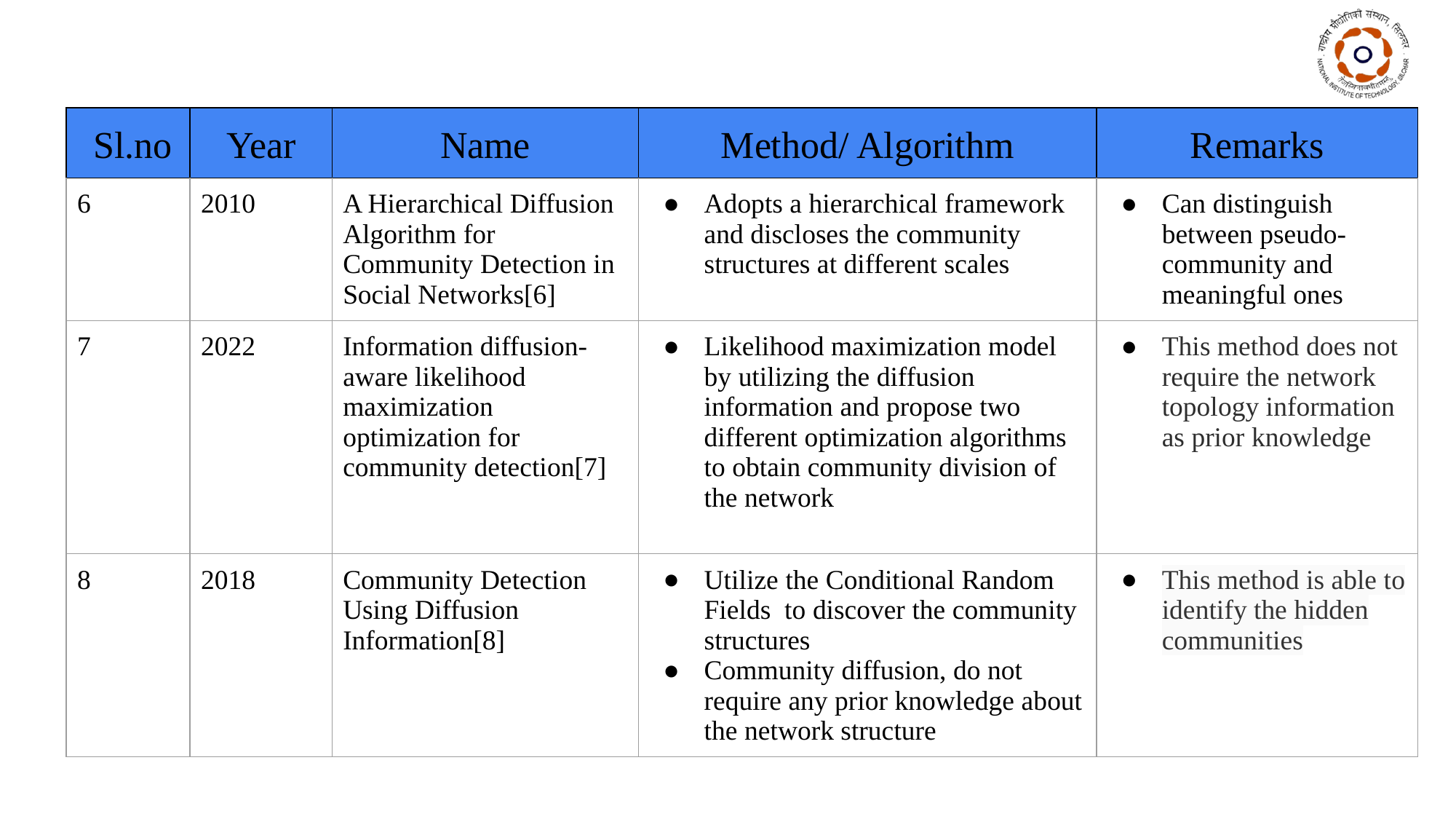

| Sl.no | Year | Name | Method/ Algorithm | Remarks |
| --- | --- | --- | --- | --- |
| 6 | 2010 | A Hierarchical Diffusion Algorithm for Community Detection in Social Networks[6] | Adopts a hierarchical framework and discloses the community structures at different scales | Can distinguish between pseudo-community and meaningful ones |
| 7 | 2022 | Information diffusion-aware likelihood maximization optimization for community detection[7] | Likelihood maximization model by utilizing the diffusion information and propose two different optimization algorithms to obtain community division of the network | This method does not require the network topology information as prior knowledge |
| 8 | 2018 | Community Detection Using Diffusion Information[8] | Utilize the Conditional Random Fields to discover the community structures Community diffusion, do not require any prior knowledge about the network structure | This method is able to identify the hidden communities |